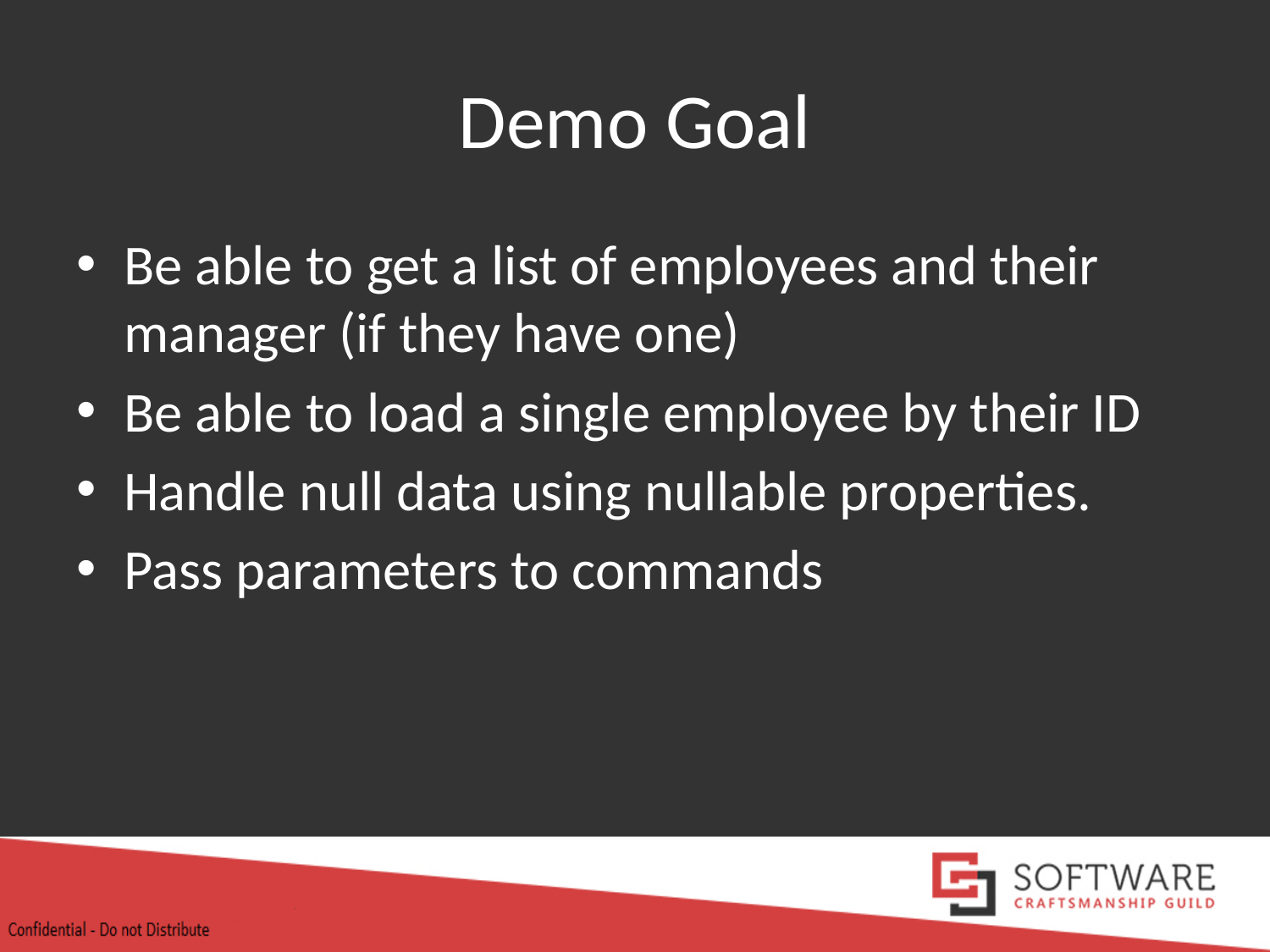

# Demo Goal
Be able to get a list of employees and their manager (if they have one)
Be able to load a single employee by their ID
Handle null data using nullable properties.
Pass parameters to commands